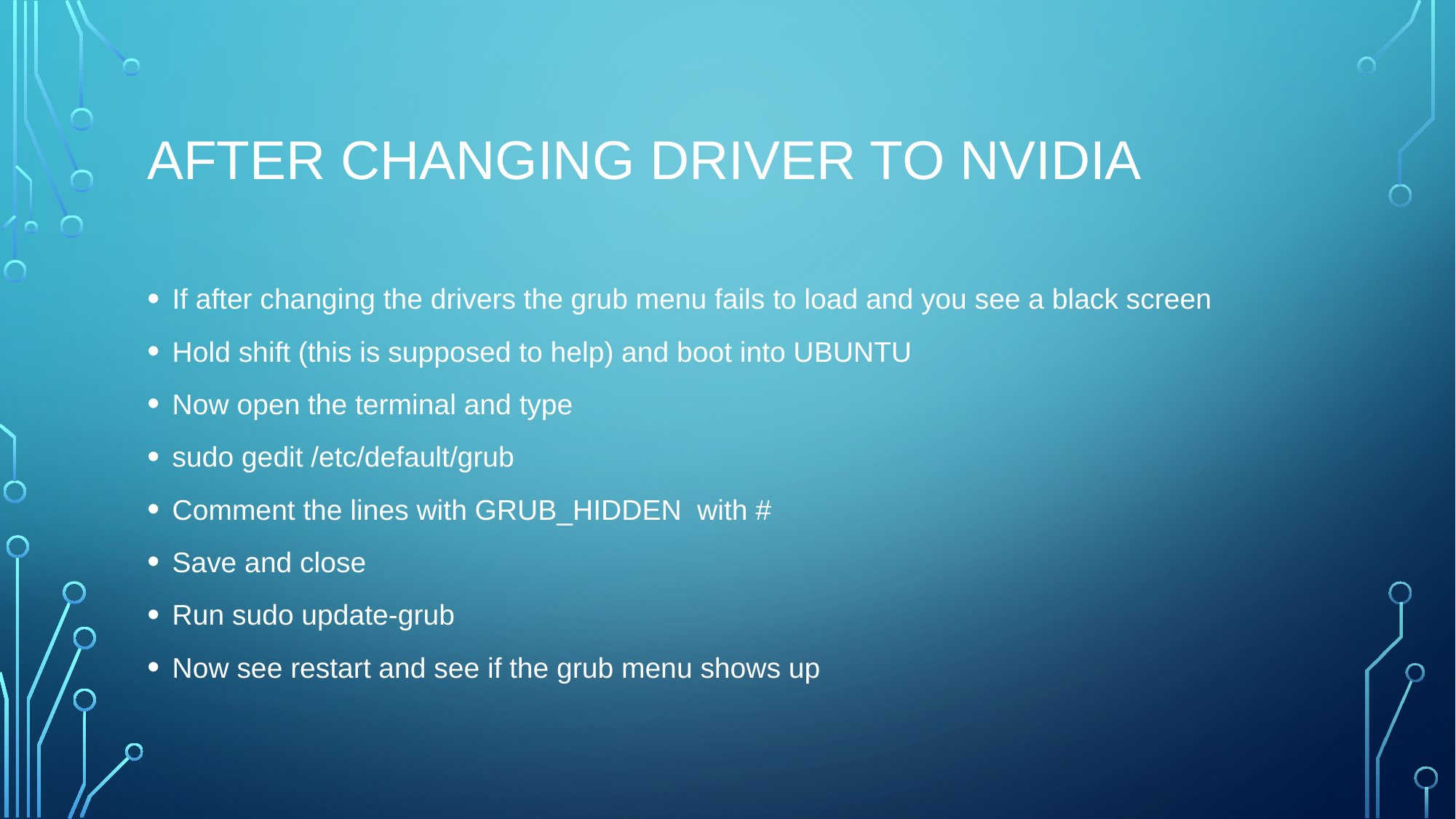

# After changing driver to Nvidia
If after changing the drivers the grub menu fails to load and you see a black screen
Hold shift (this is supposed to help) and boot into UBUNTU
Now open the terminal and type
sudo gedit /etc/default/grub
Comment the lines with GRUB_HIDDEN  with #
Save and close
Run sudo update-grub
Now see restart and see if the grub menu shows up